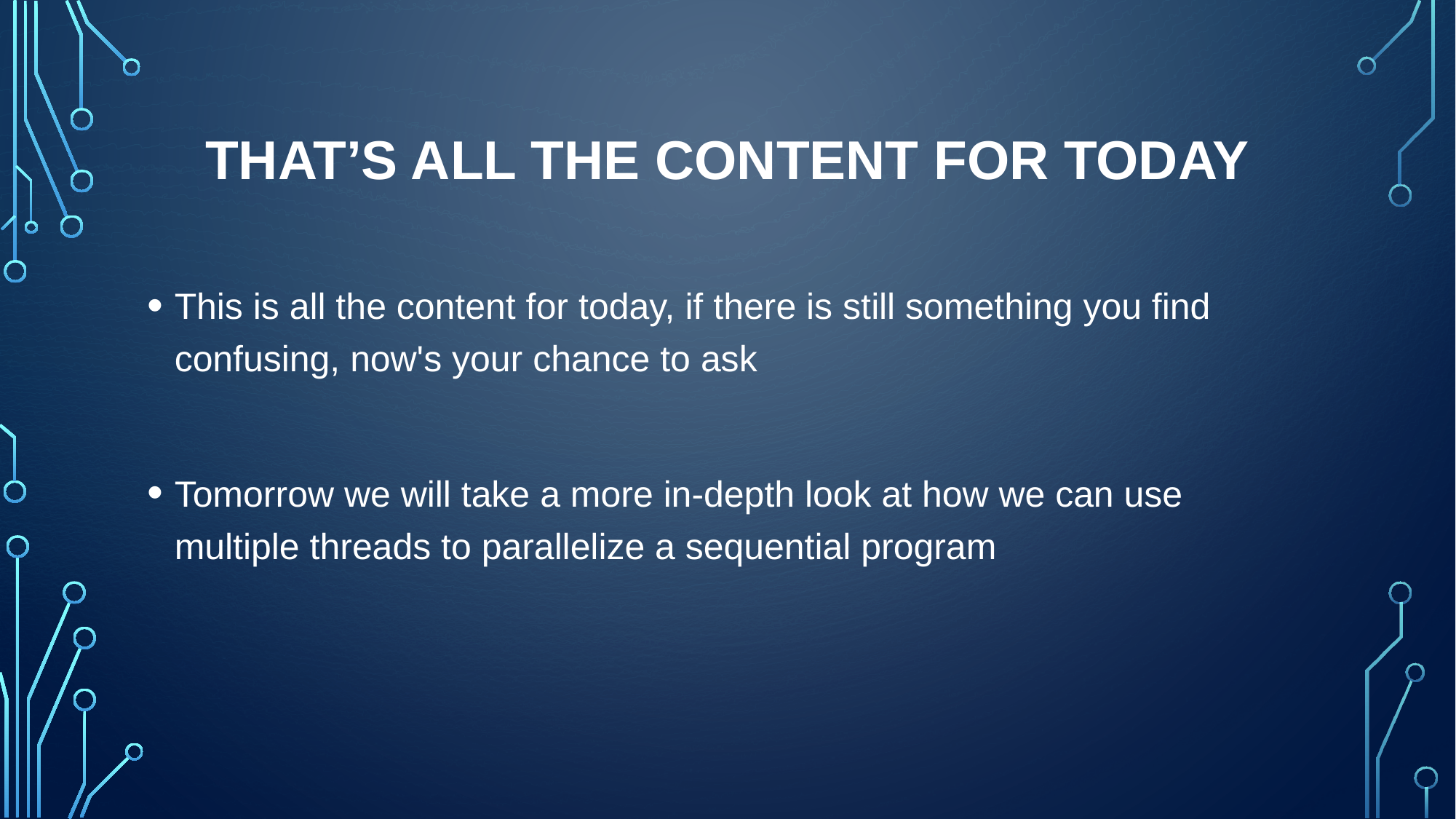

# That’s all the content for today
This is all the content for today, if there is still something you find confusing, now's your chance to ask

Tomorrow we will take a more in-depth look at how we can use multiple threads to parallelize a sequential program